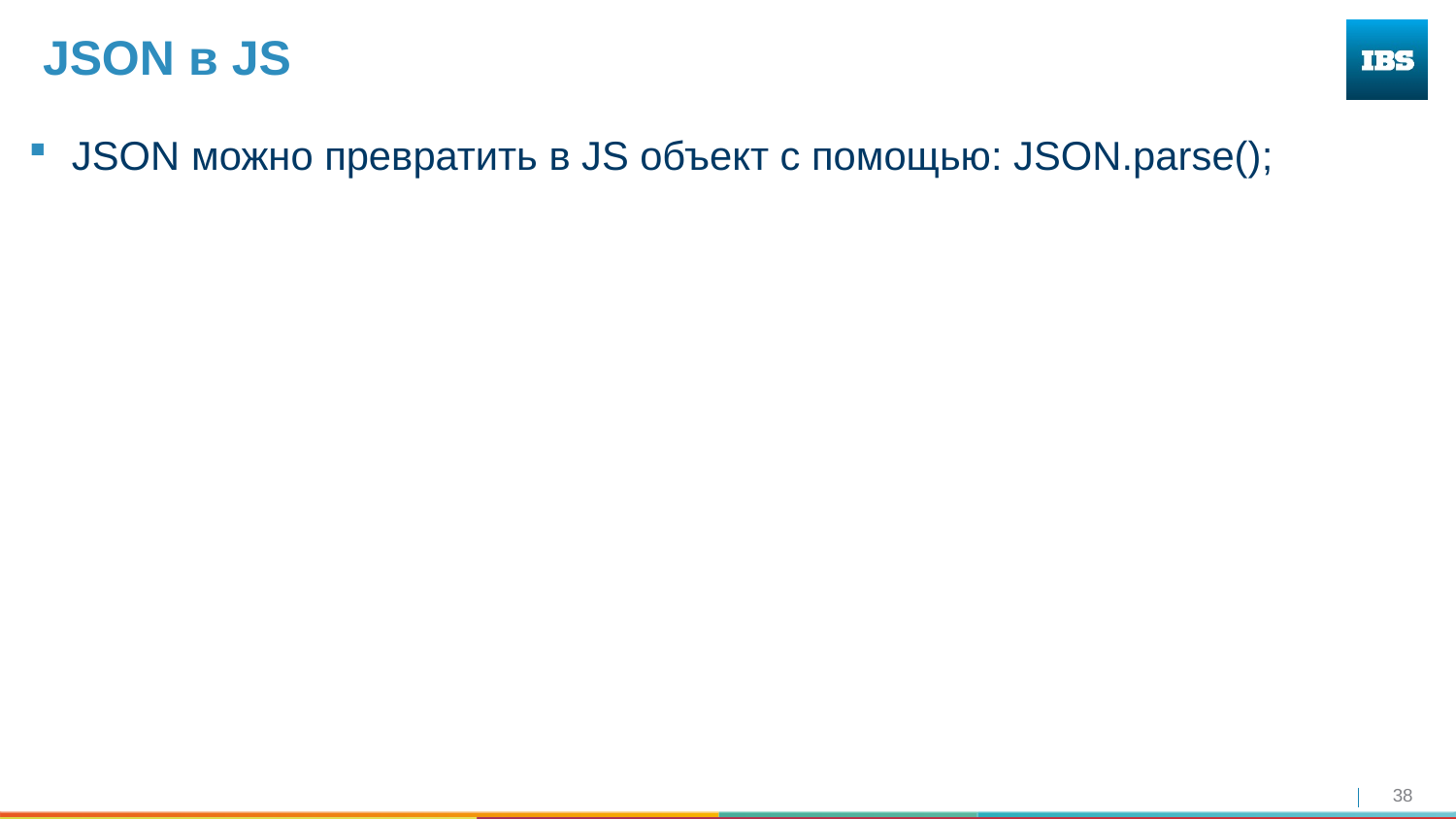

# JSON в JS
JSON можно превратить в JS объект с помощью: JSON.parse();